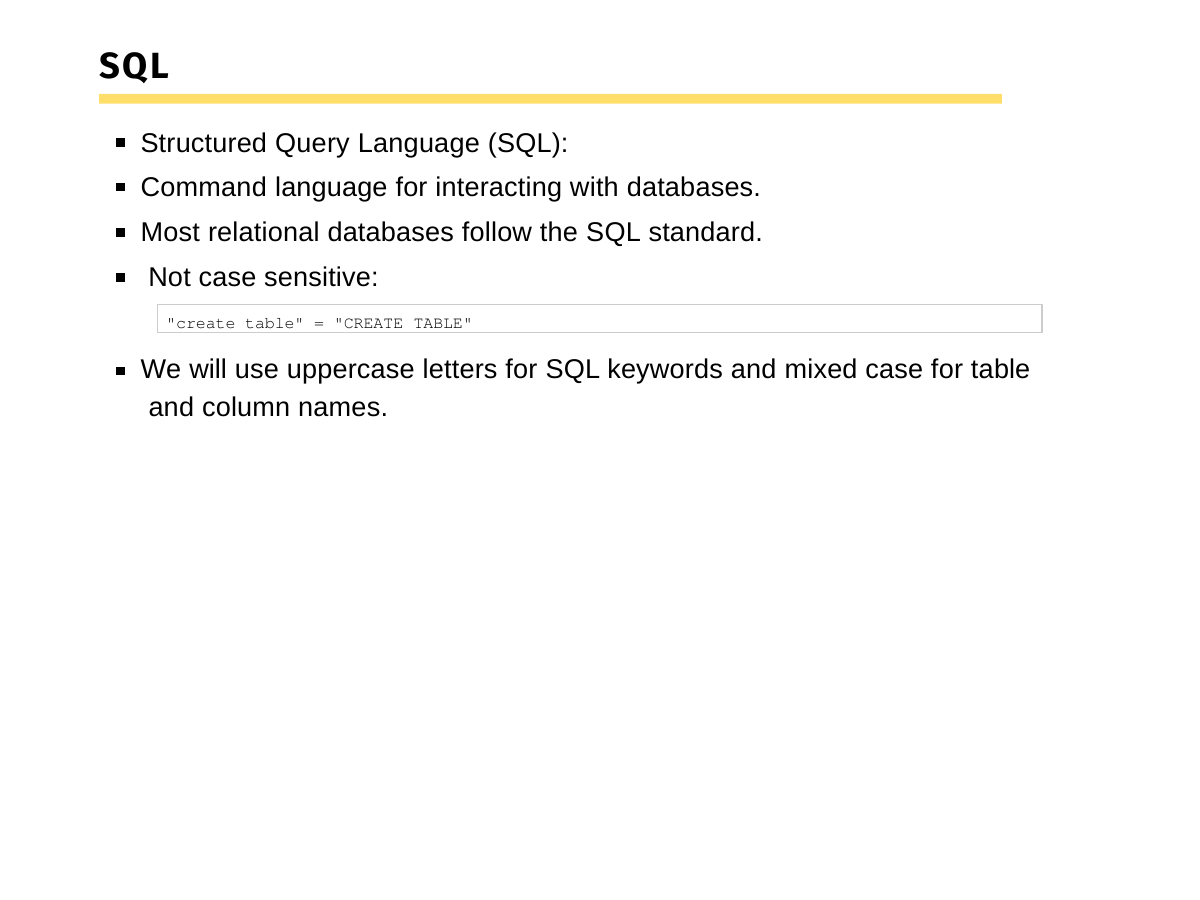

SQL

Structured Query Language (SQL):
Command language for interacting with databases.
Most relational databases follow the SQL standard.  Not case sensitive:

"create table" = "CREATE TABLE"
We will use uppercase letters for SQL keywords and mixed case for table  and column names.